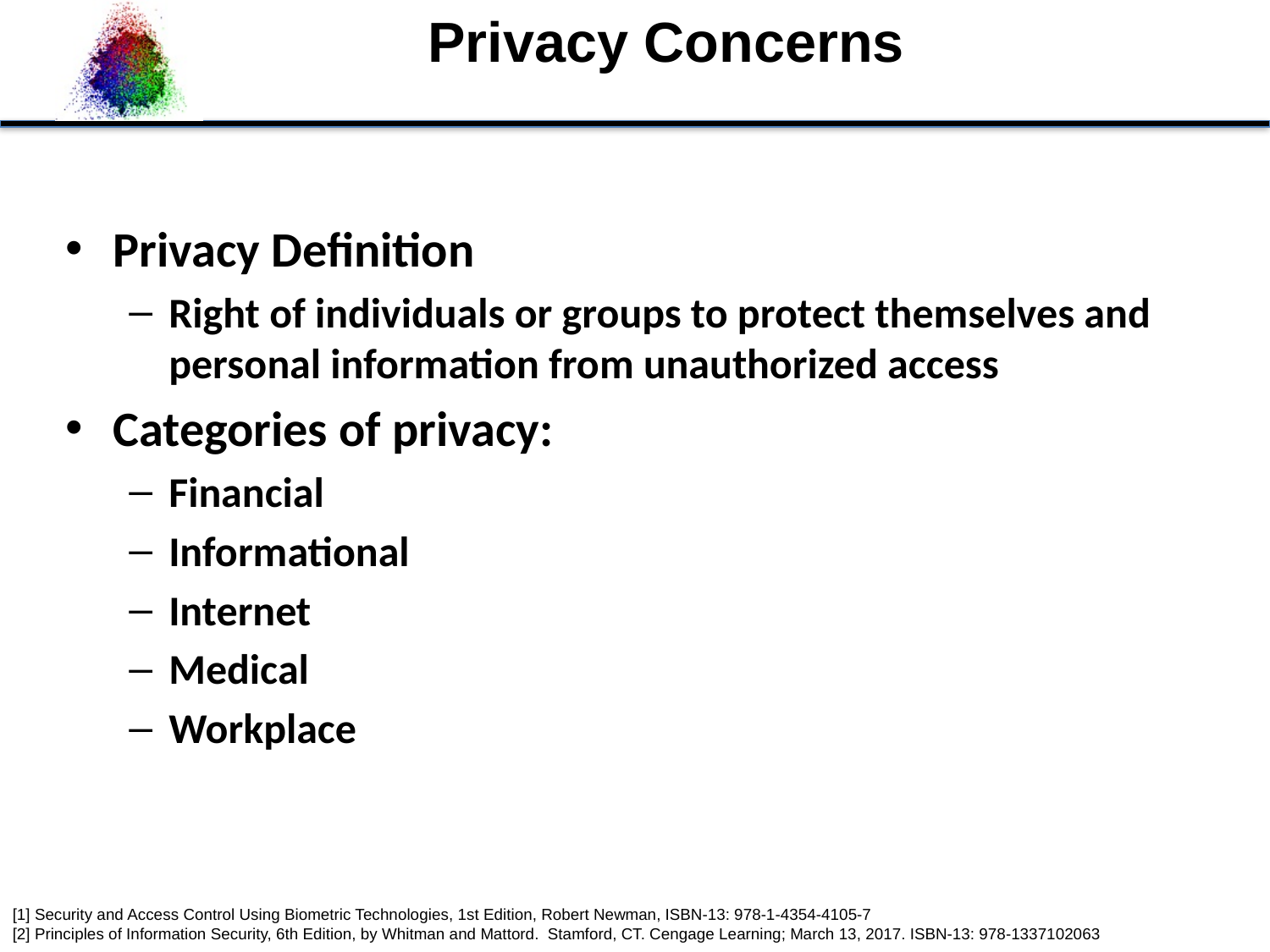

Privacy Concerns
Privacy Definition
Right of individuals or groups to protect themselves and personal information from unauthorized access
Categories of privacy:
Financial
Informational
Internet
Medical
Workplace
[1] Security and Access Control Using Biometric Technologies, 1st Edition, Robert Newman, ISBN-13: 978-1-4354-4105-7
[2] Principles of Information Security, 6th Edition, by Whitman and Mattord.  Stamford, CT. Cengage Learning; March 13, 2017. ISBN-13: 978-1337102063